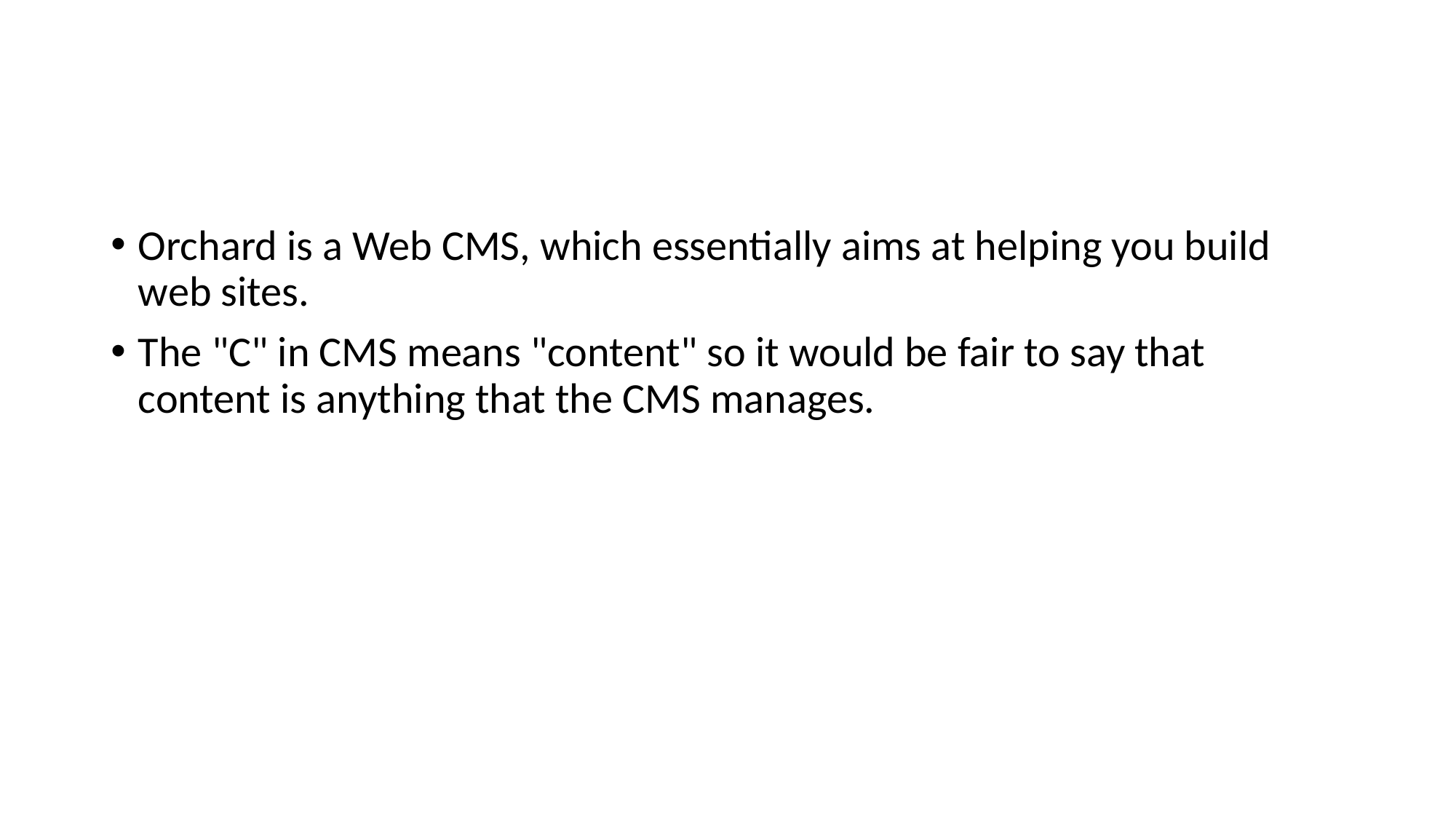

#
Orchard is a Web CMS, which essentially aims at helping you build web sites.
The "C" in CMS means "content" so it would be fair to say that content is anything that the CMS manages.